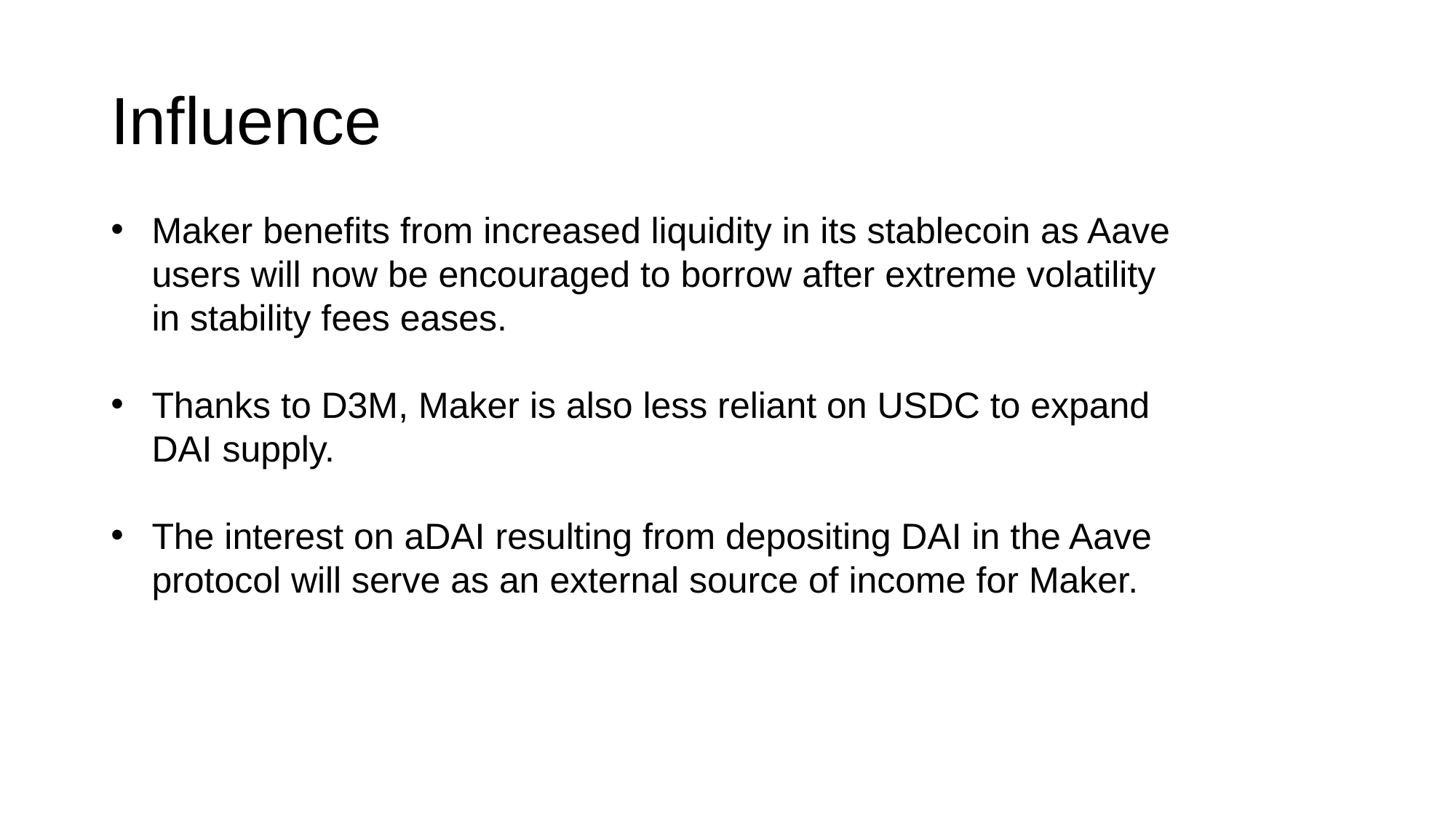

# Influence
Maker benefits from increased liquidity in its stablecoin as Aave users will now be encouraged to borrow after extreme volatility in stability fees eases.

Thanks to D3M, Maker is also less reliant on USDC to expand DAI supply.

The interest on aDAI resulting from depositing DAI in the Aave protocol will serve as an external source of income for Maker.